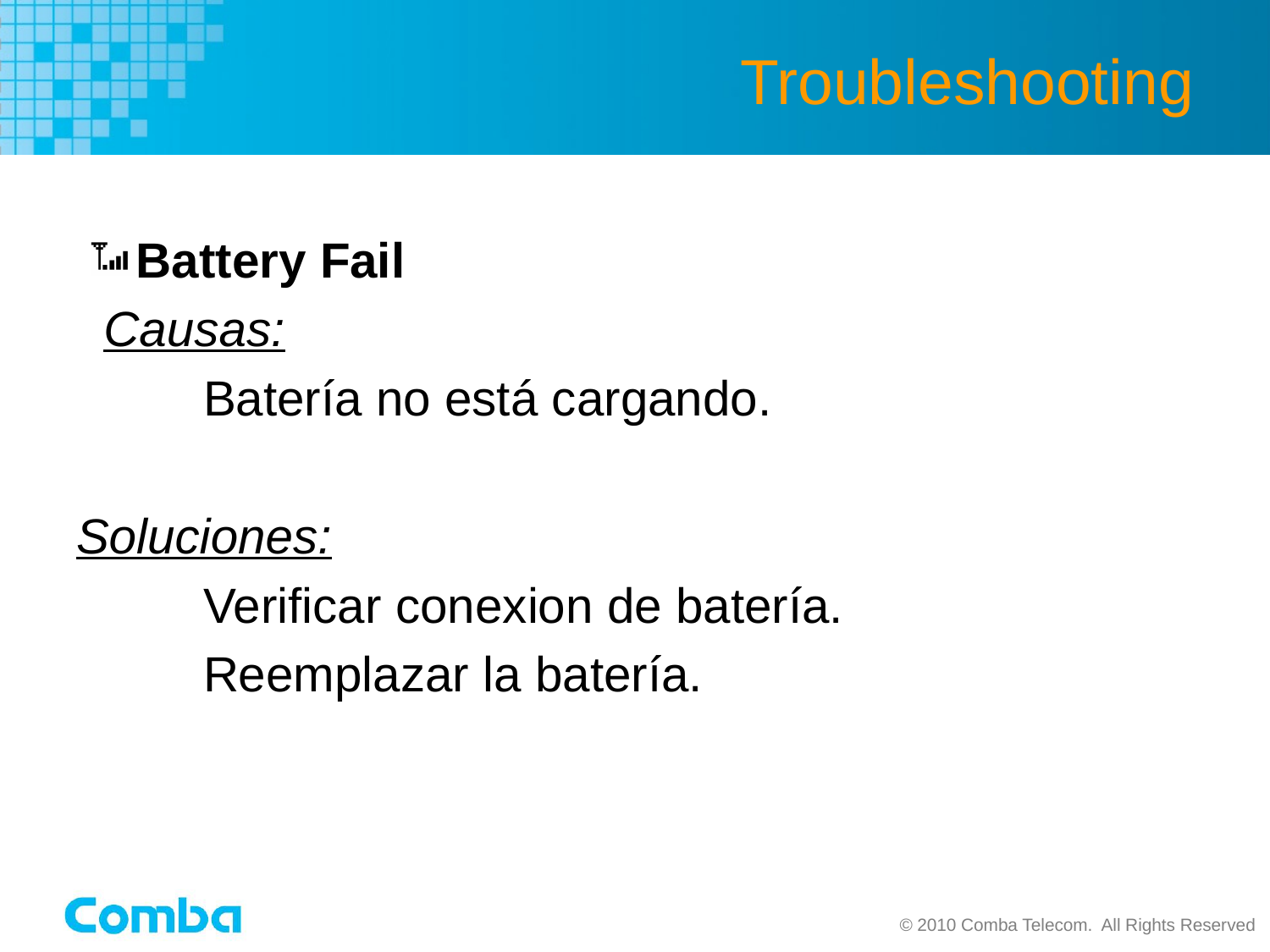

# Troubleshooting
Battery Fail
  Causas:
	Batería no está cargando.

Soluciones:
	Verificar conexion de batería.
	Reemplazar la batería.